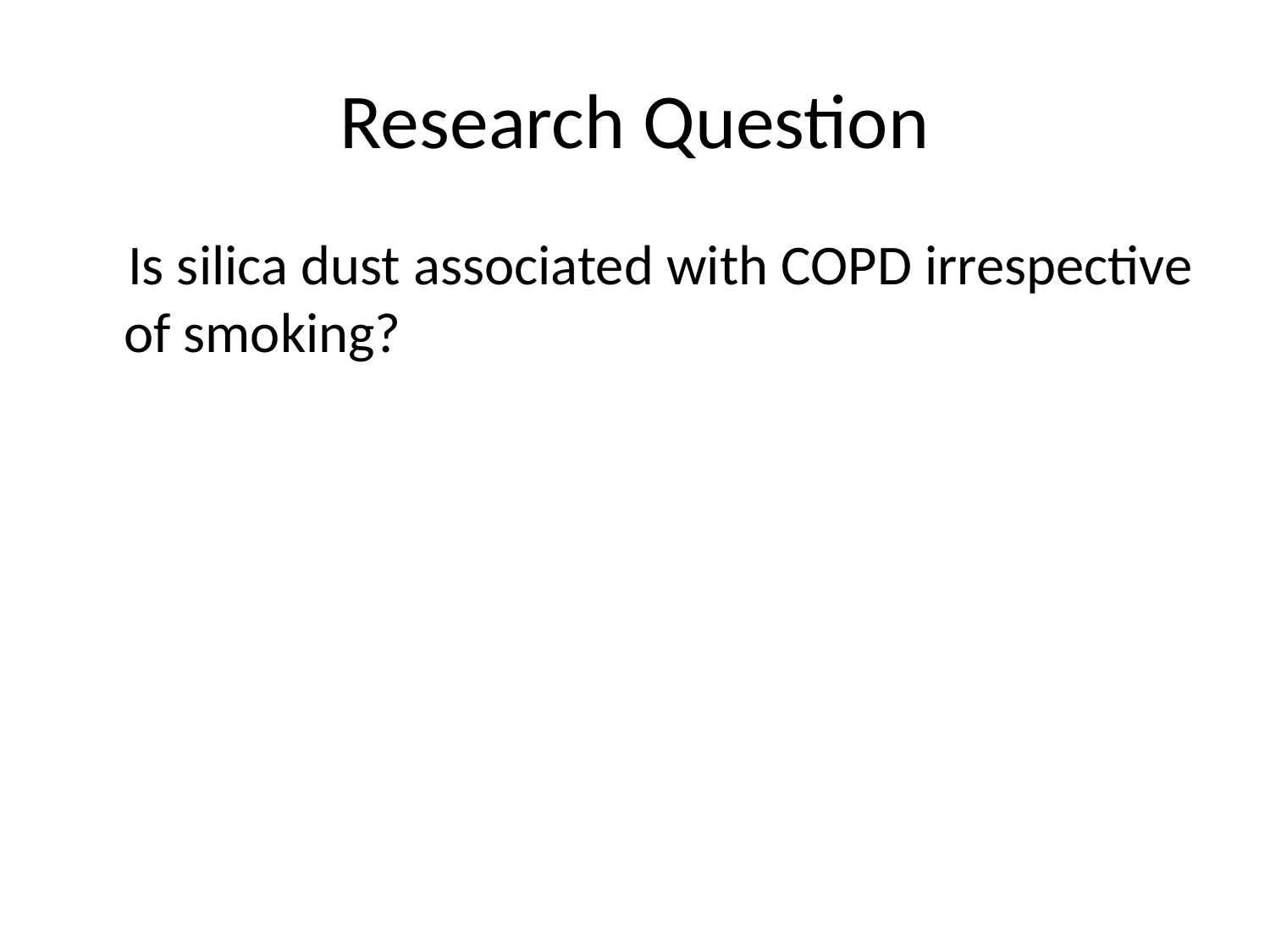

# Research Question
    Is silica dust associated with COPD irrespective of smoking?